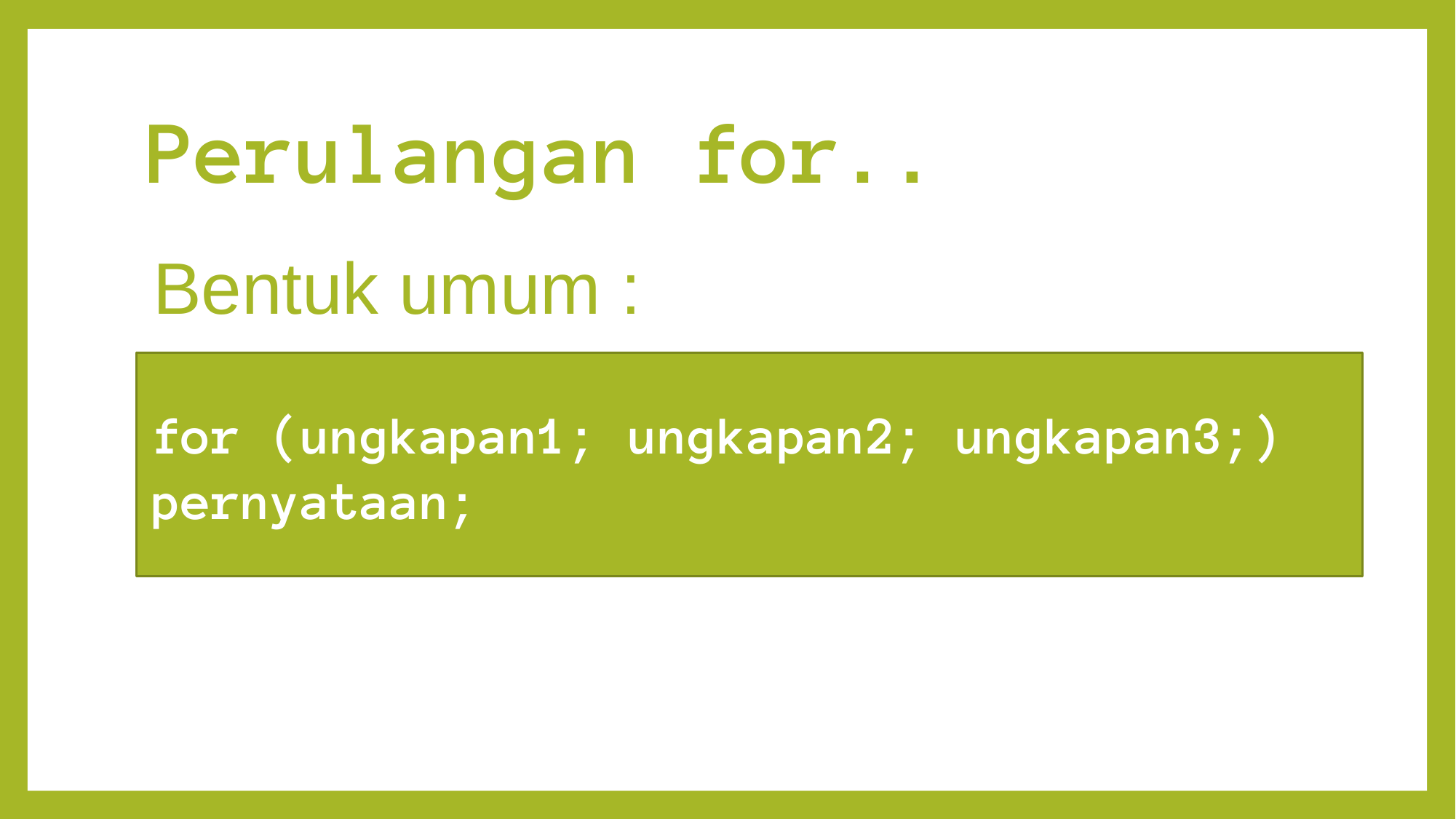

# Perulangan for..
Bentuk umum :

for (ungkapan1; ungkapan2; ungkapan3;)
pernyataan;